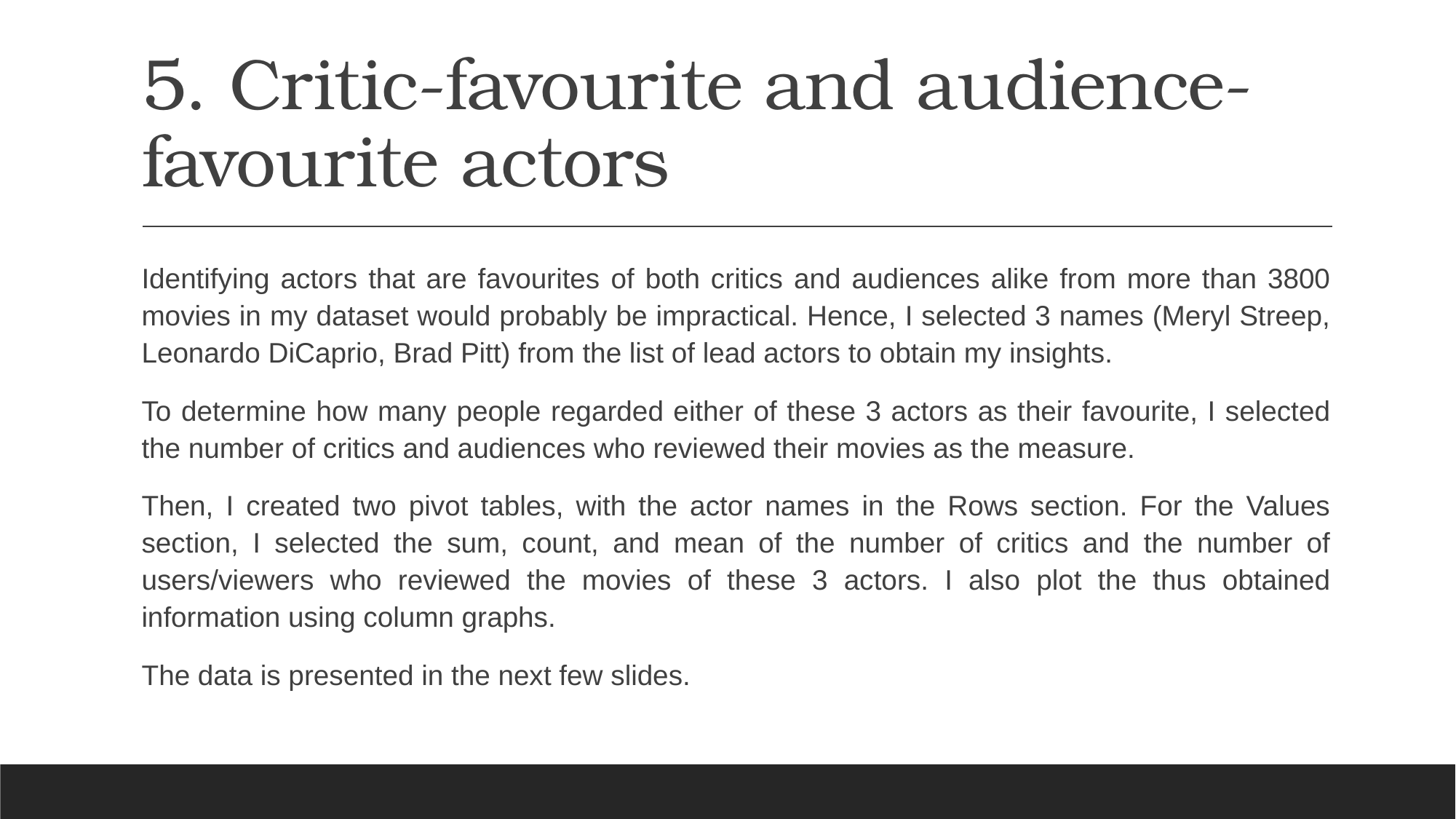

# 5. Critic-favourite and audience-favourite actors
Identifying actors that are favourites of both critics and audiences alike from more than 3800 movies in my dataset would probably be impractical. Hence, I selected 3 names (Meryl Streep, Leonardo DiCaprio, Brad Pitt) from the list of lead actors to obtain my insights.
To determine how many people regarded either of these 3 actors as their favourite, I selected the number of critics and audiences who reviewed their movies as the measure.
Then, I created two pivot tables, with the actor names in the Rows section. For the Values section, I selected the sum, count, and mean of the number of critics and the number of users/viewers who reviewed the movies of these 3 actors. I also plot the thus obtained information using column graphs.
The data is presented in the next few slides.